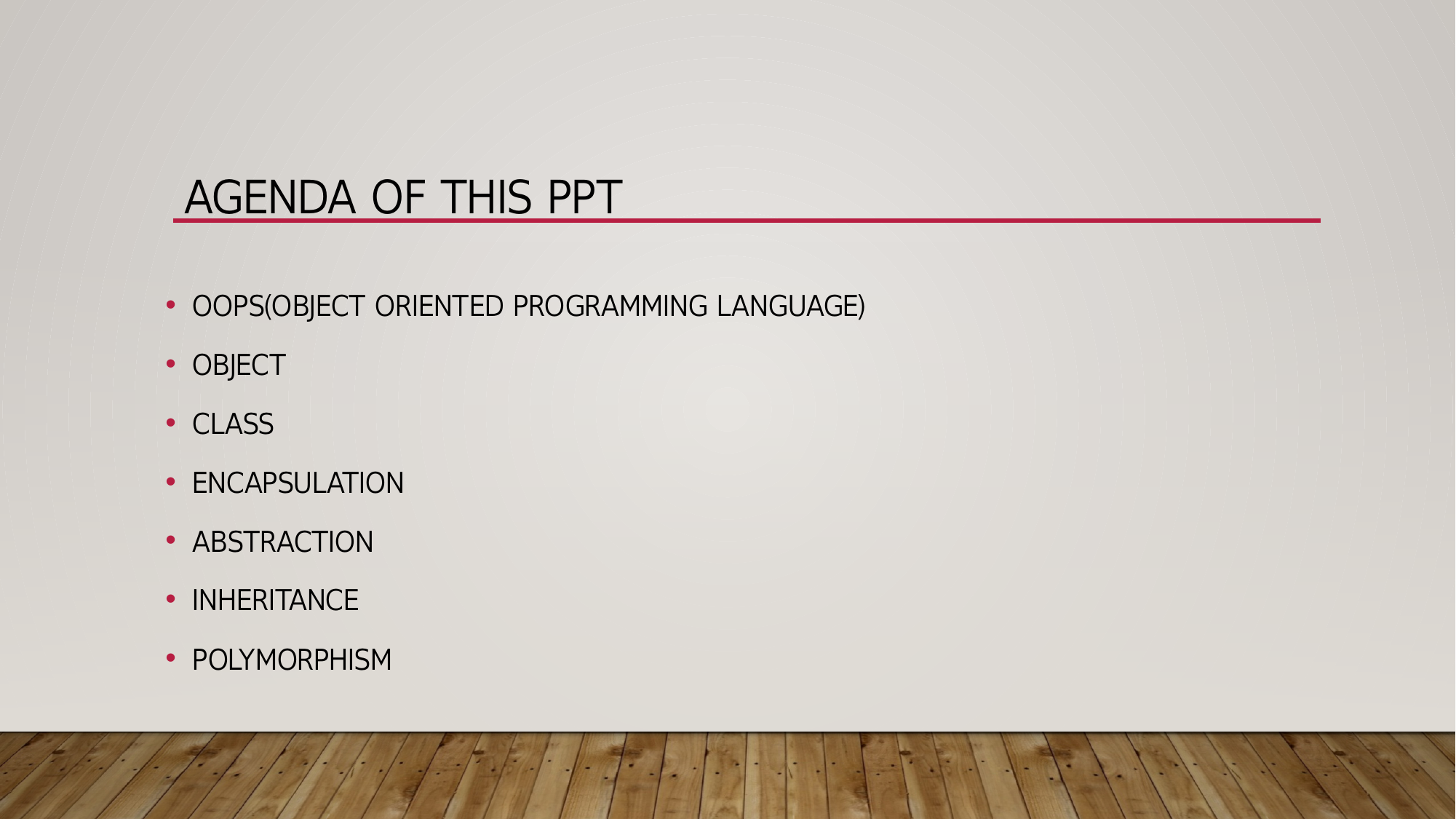

# AGENDA OF THIS PPT
OOPS(OBJECT ORIENTED PROGRAMMING LANGUAGE)
OBJECT
CLASS
ENCAPSULATION
ABSTRACTION
INHERITANCE
POLYMORPHISM